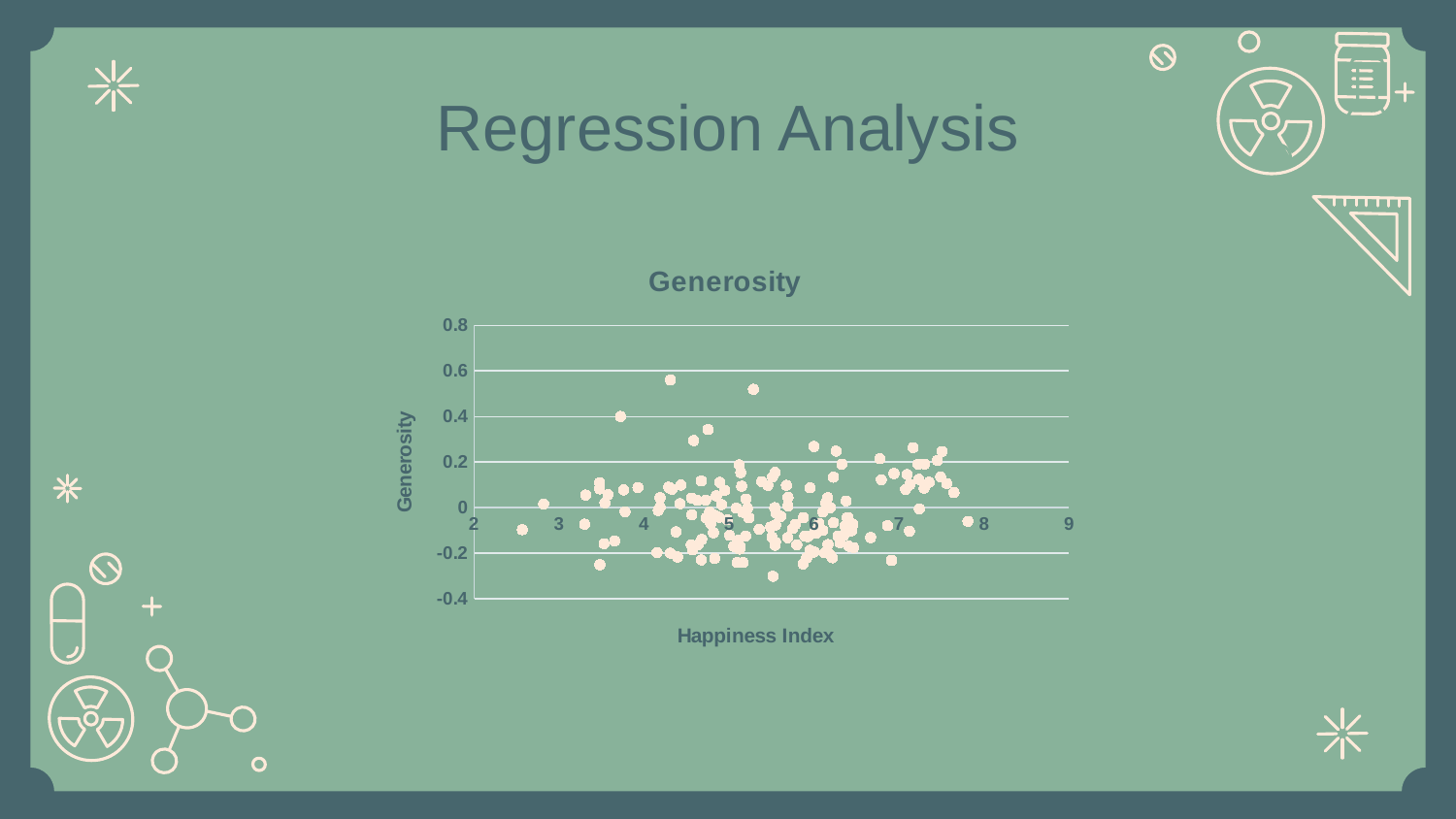

# Regression Analysis

### Chart: Generosity

| Category | Generosity |
|---|---|